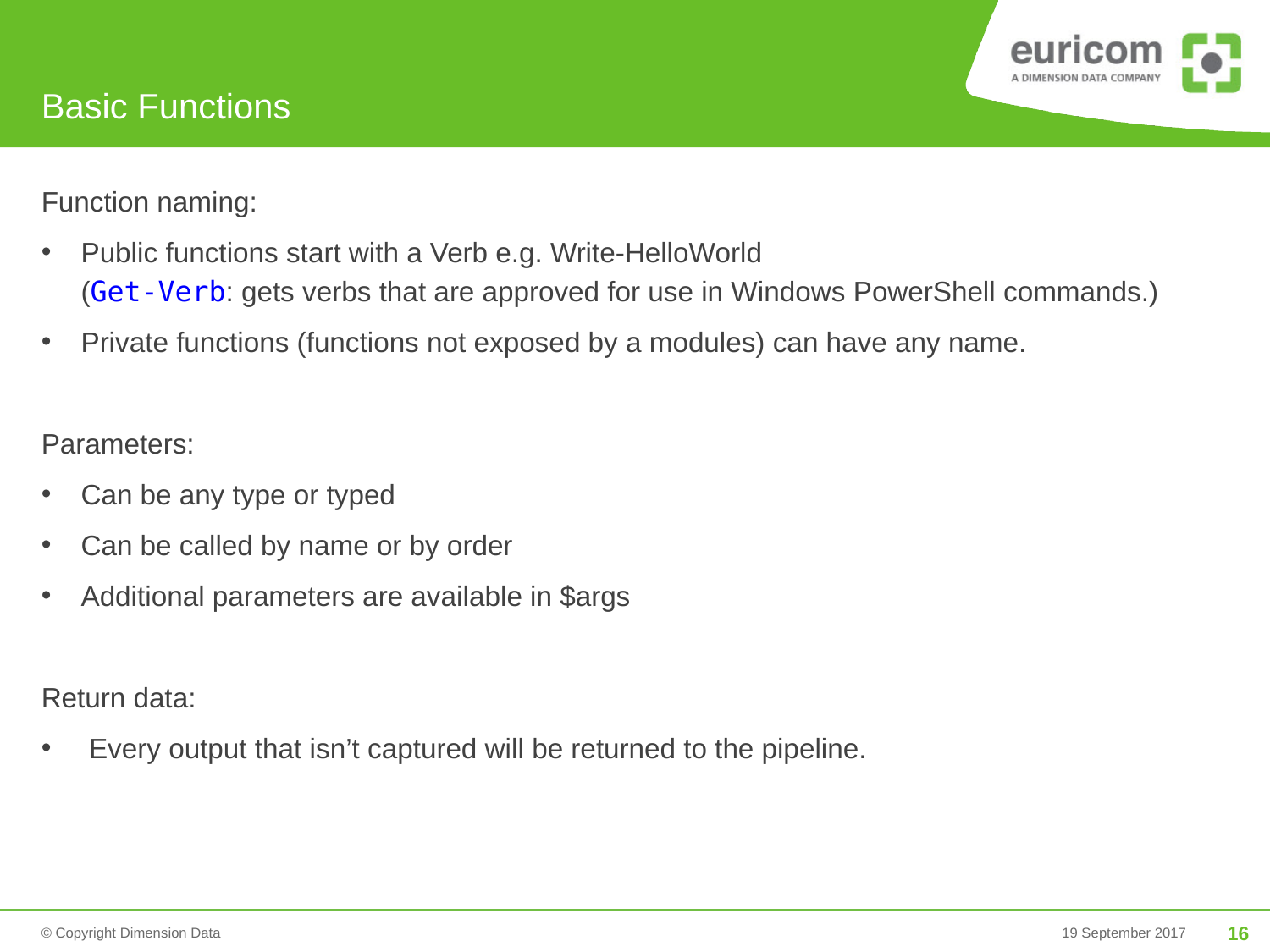

# Basic Functions
Function naming:
Public functions start with a Verb e.g. Write-HelloWorld
(Get-Verb: gets verbs that are approved for use in Windows PowerShell commands.)
Private functions (functions not exposed by a modules) can have any name.

Parameters:
Can be any type or typed
Can be called by name or by order
Additional parameters are available in $args

Return data:
Every output that isn’t captured will be returned to the pipeline.